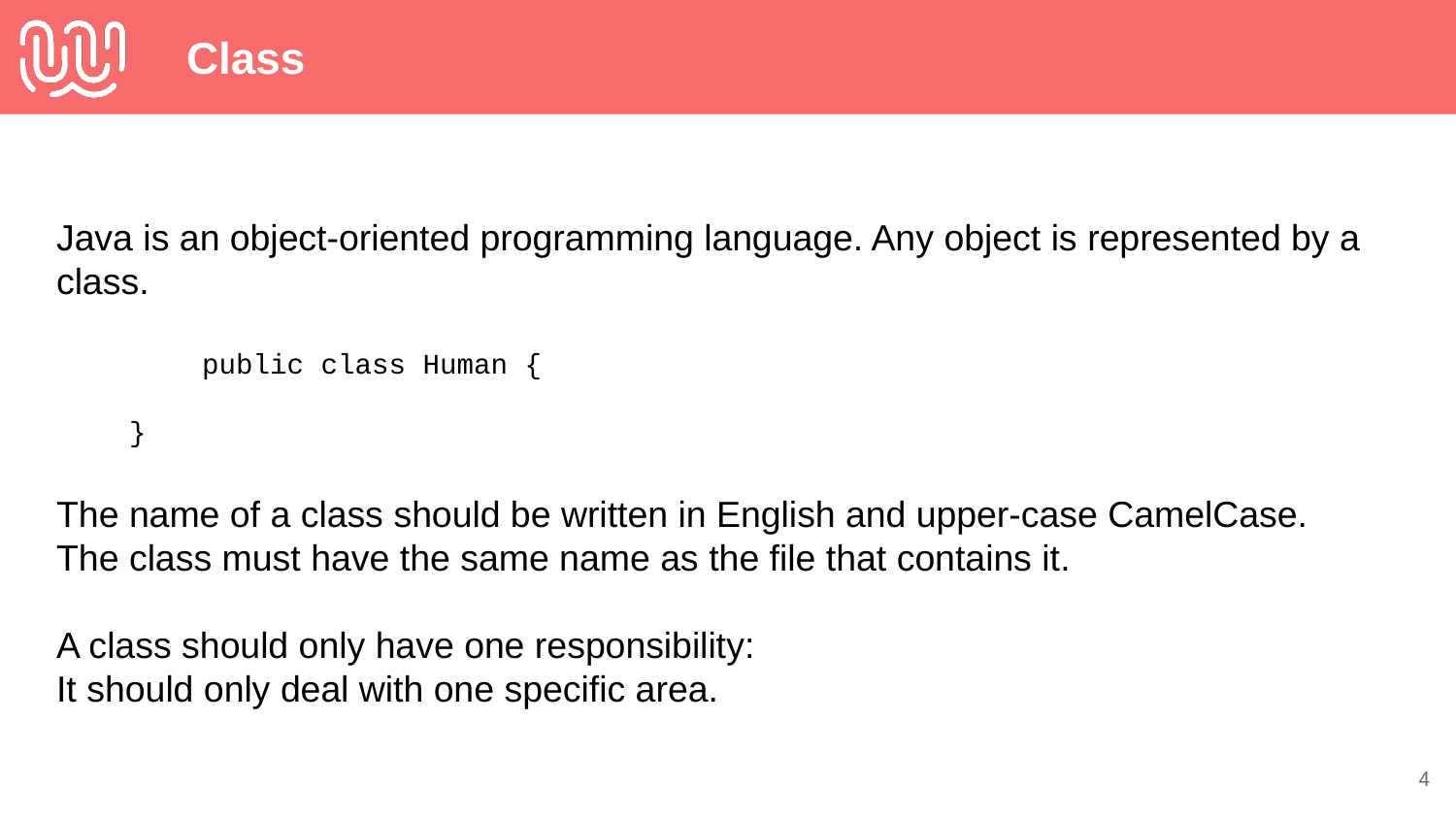

# Class
Java is an object-oriented programming language. Any object is represented by a class.
	public class Human {

}

The name of a class should be written in English and upper-case CamelCase.
The class must have the same name as the file that contains it.

A class should only have one responsibility:
It should only deal with one specific area.
4